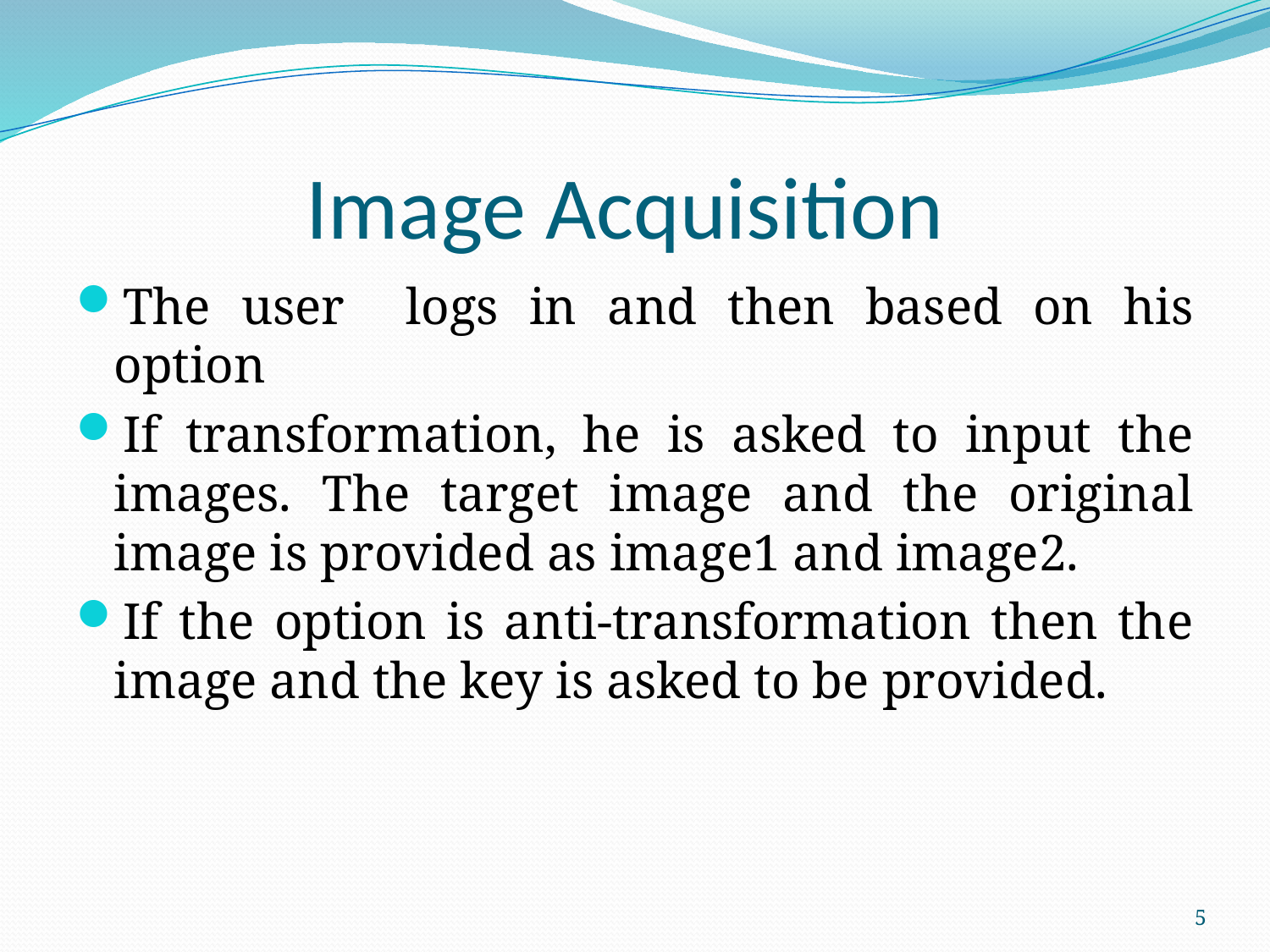

# Image Acquisition
The user  logs in and then based on his option
If transformation, he is asked to input the images. The target image and the original image is provided as image1 and image2.
If the option is anti-transformation then the image and the key is asked to be provided.
5